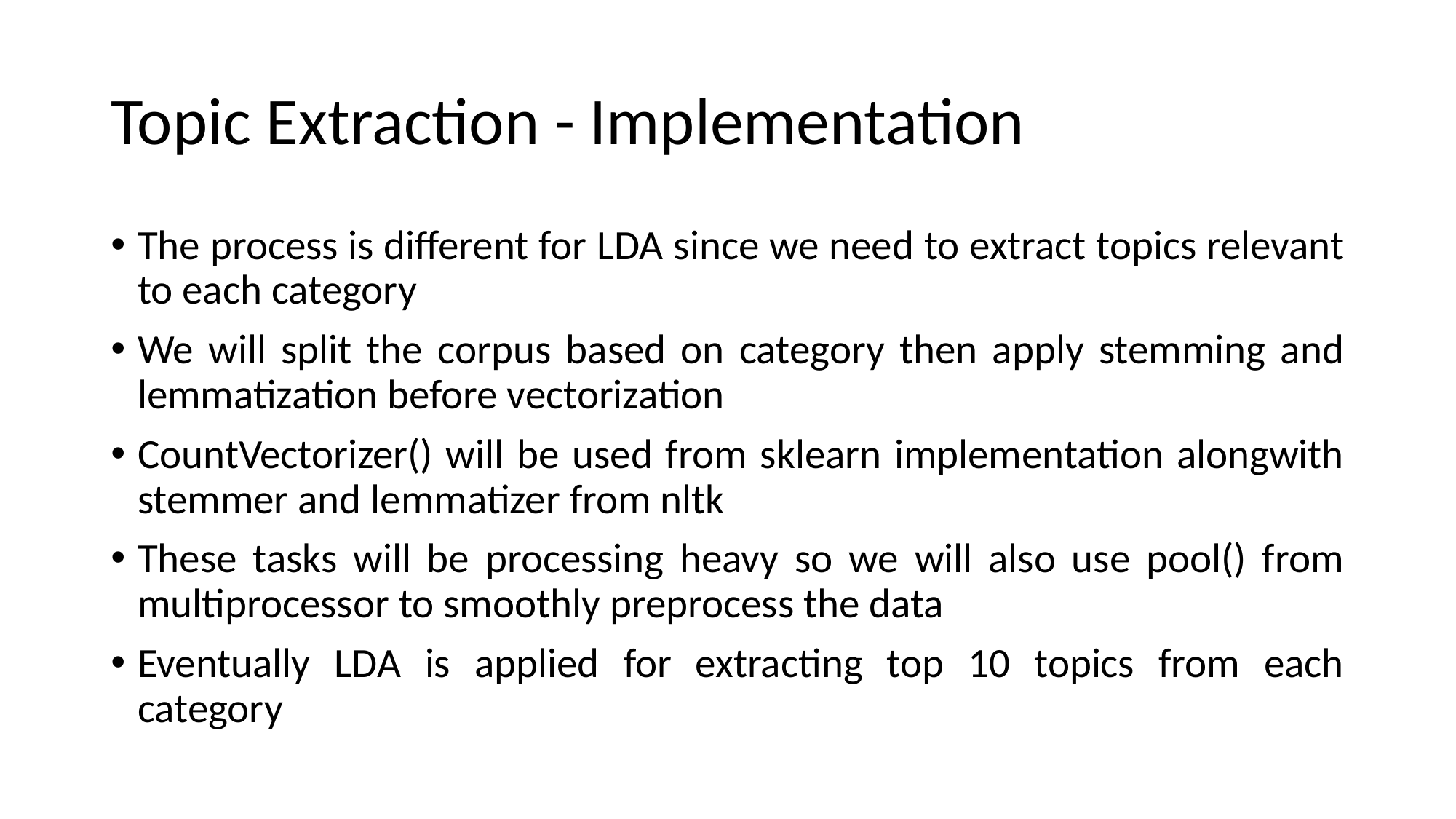

# Topic Extraction - Implementation
The process is different for LDA since we need to extract topics relevant to each category
We will split the corpus based on category then apply stemming and lemmatization before vectorization
CountVectorizer() will be used from sklearn implementation alongwith stemmer and lemmatizer from nltk
These tasks will be processing heavy so we will also use pool() from multiprocessor to smoothly preprocess the data
Eventually LDA is applied for extracting top 10 topics from each category